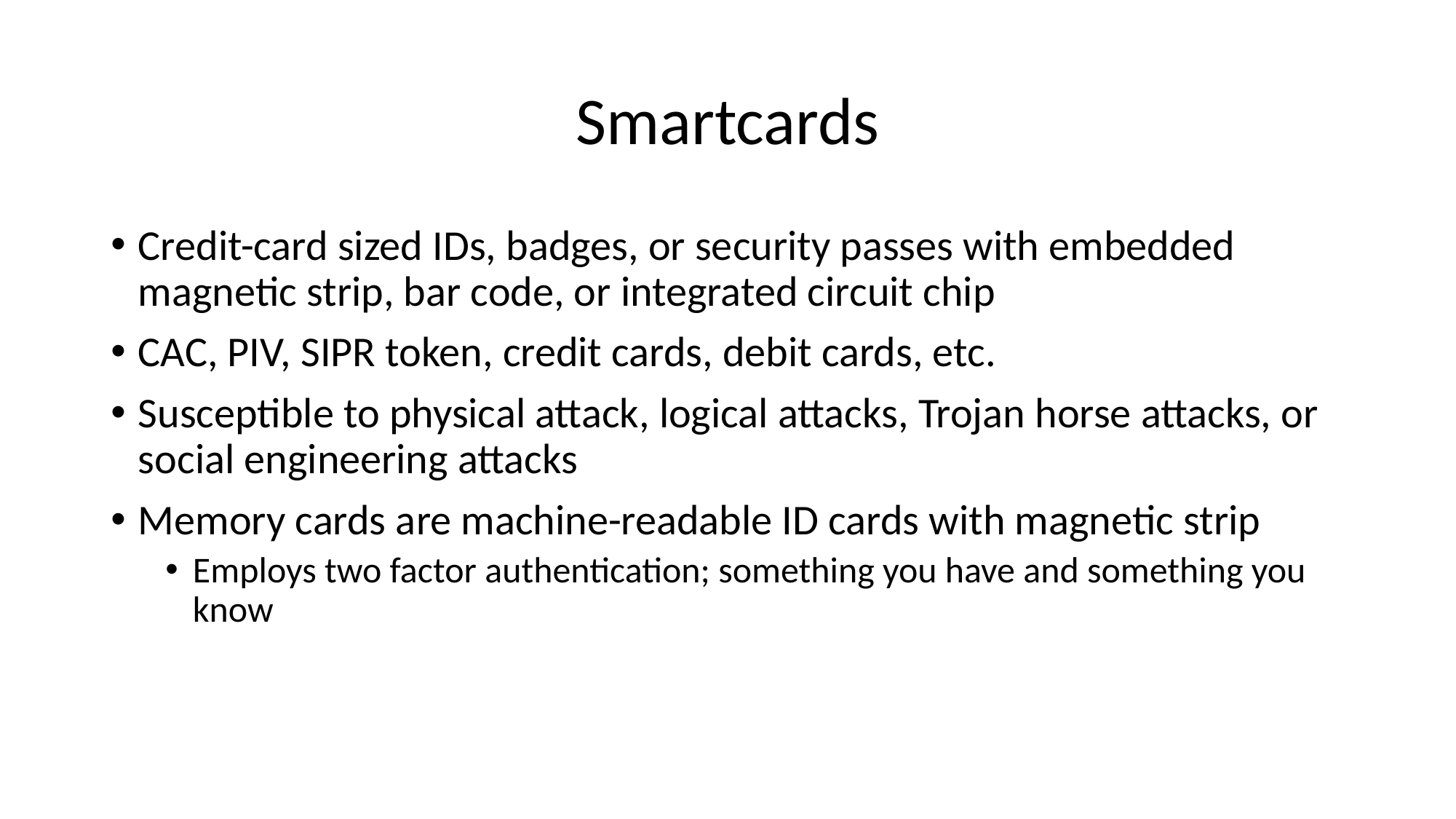

# Smartcards
Credit-card sized IDs, badges, or security passes with embedded magnetic strip, bar code, or integrated circuit chip
CAC, PIV, SIPR token, credit cards, debit cards, etc.
Susceptible to physical attack, logical attacks, Trojan horse attacks, or social engineering attacks
Memory cards are machine-readable ID cards with magnetic strip
Employs two factor authentication; something you have and something you know